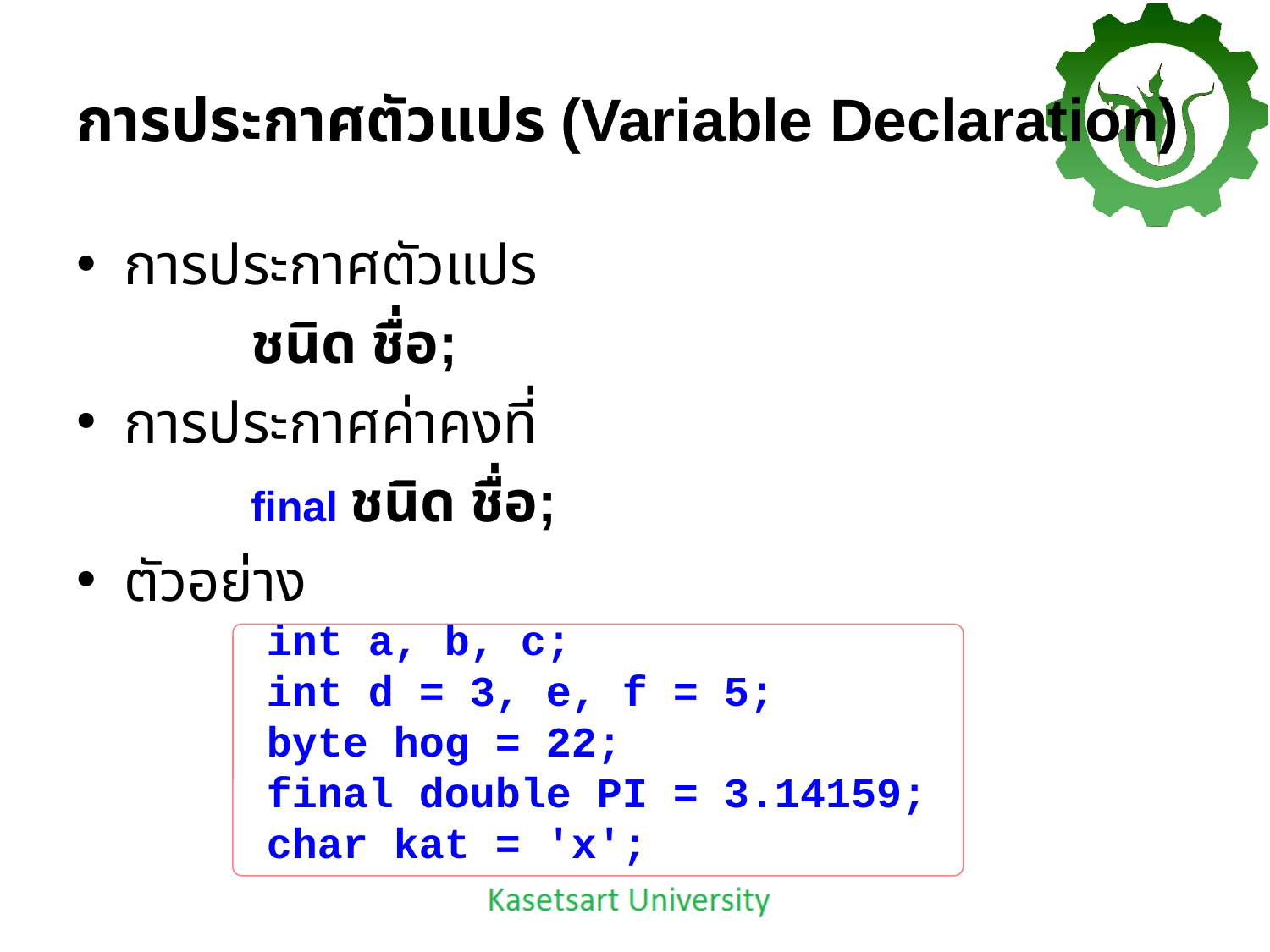

# การประกาศตัวแปร (Variable Declaration)
การประกาศตัวแปร
		ชนิด ชื่อ;
การประกาศค่าคงที่
		final ชนิด ชื่อ;
ตัวอย่าง

int a, b, c;
int d = 3, e, f = 5;
byte hog = 22;
final double PI = 3.14159;
char kat = 'x';